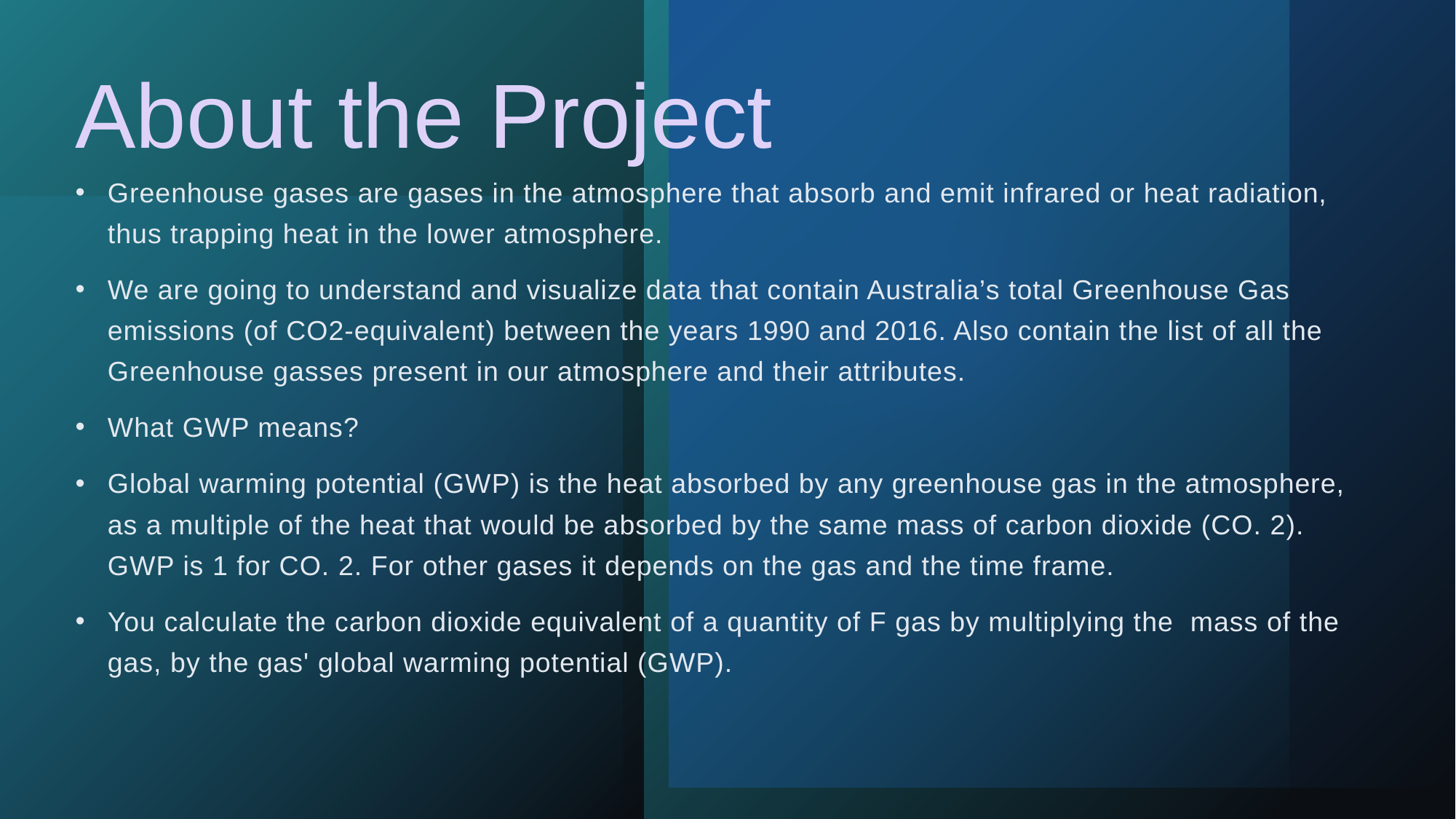

# About the Project
Greenhouse gases are gases in the atmosphere that absorb and emit infrared or heat radiation, thus trapping heat in the lower atmosphere.
We are going to understand and visualize data that contain Australia’s total Greenhouse Gas emissions (of CO2-equivalent) between the years 1990 and 2016. Also contain the list of all the Greenhouse gasses present in our atmosphere and their attributes.
What GWP means?
Global warming potential (GWP) is the heat absorbed by any greenhouse gas in the atmosphere, as a multiple of the heat that would be absorbed by the same mass of carbon dioxide (CO. 2). GWP is 1 for CO. 2. For other gases it depends on the gas and the time frame.
You calculate the carbon dioxide equivalent of a quantity of F gas by multiplying the  mass of the gas, by the gas' global warming potential (GWP).